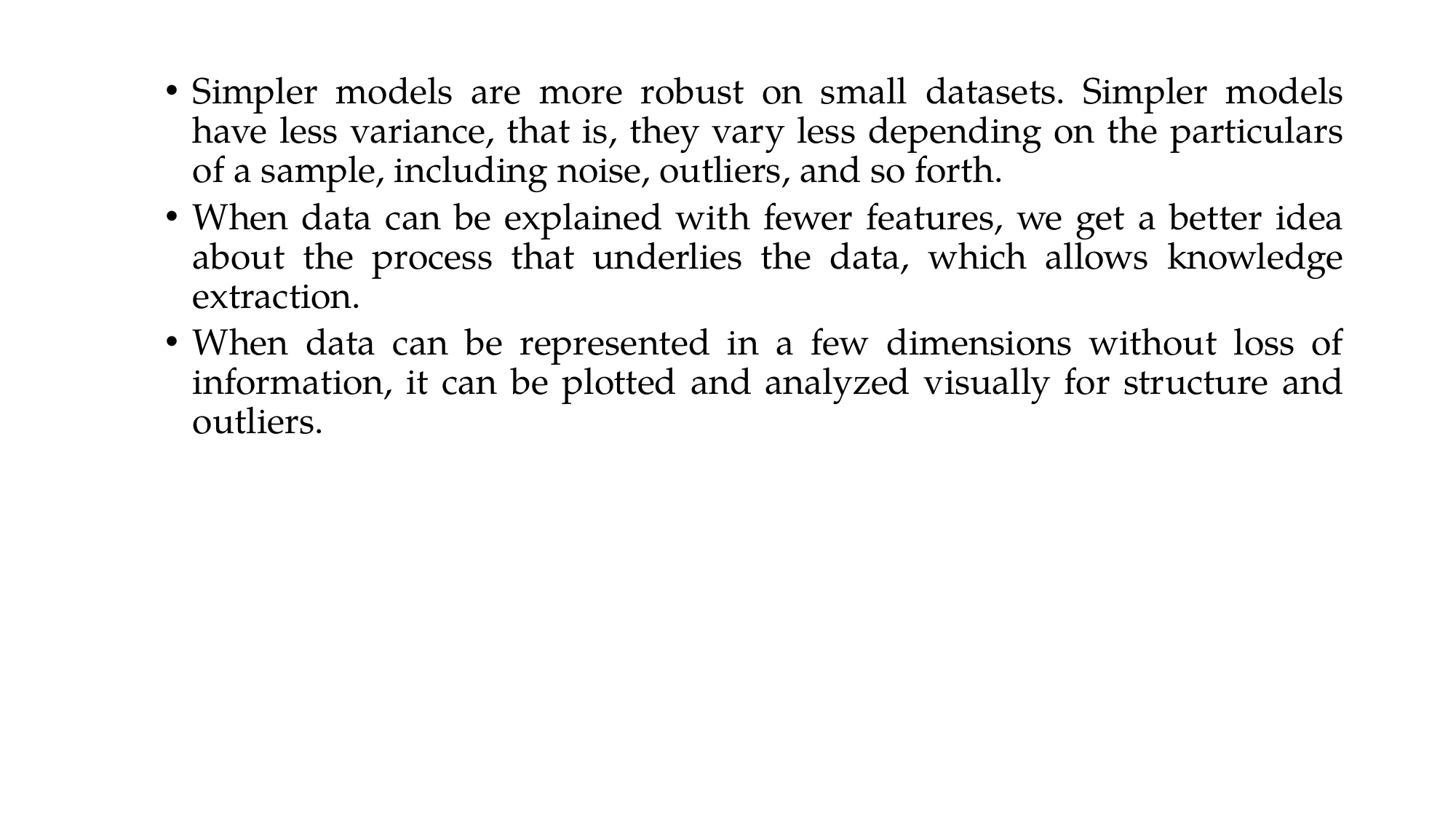

Simpler models are more robust on small datasets. Simpler models have less variance, that is, they vary less depending on the particulars of a sample, including noise, outliers, and so forth.
When data can be explained with fewer features, we get a better idea about the process that underlies the data, which allows knowledge extraction.
When data can be represented in a few dimensions without loss of information, it can be plotted and analyzed visually for structure and outliers.